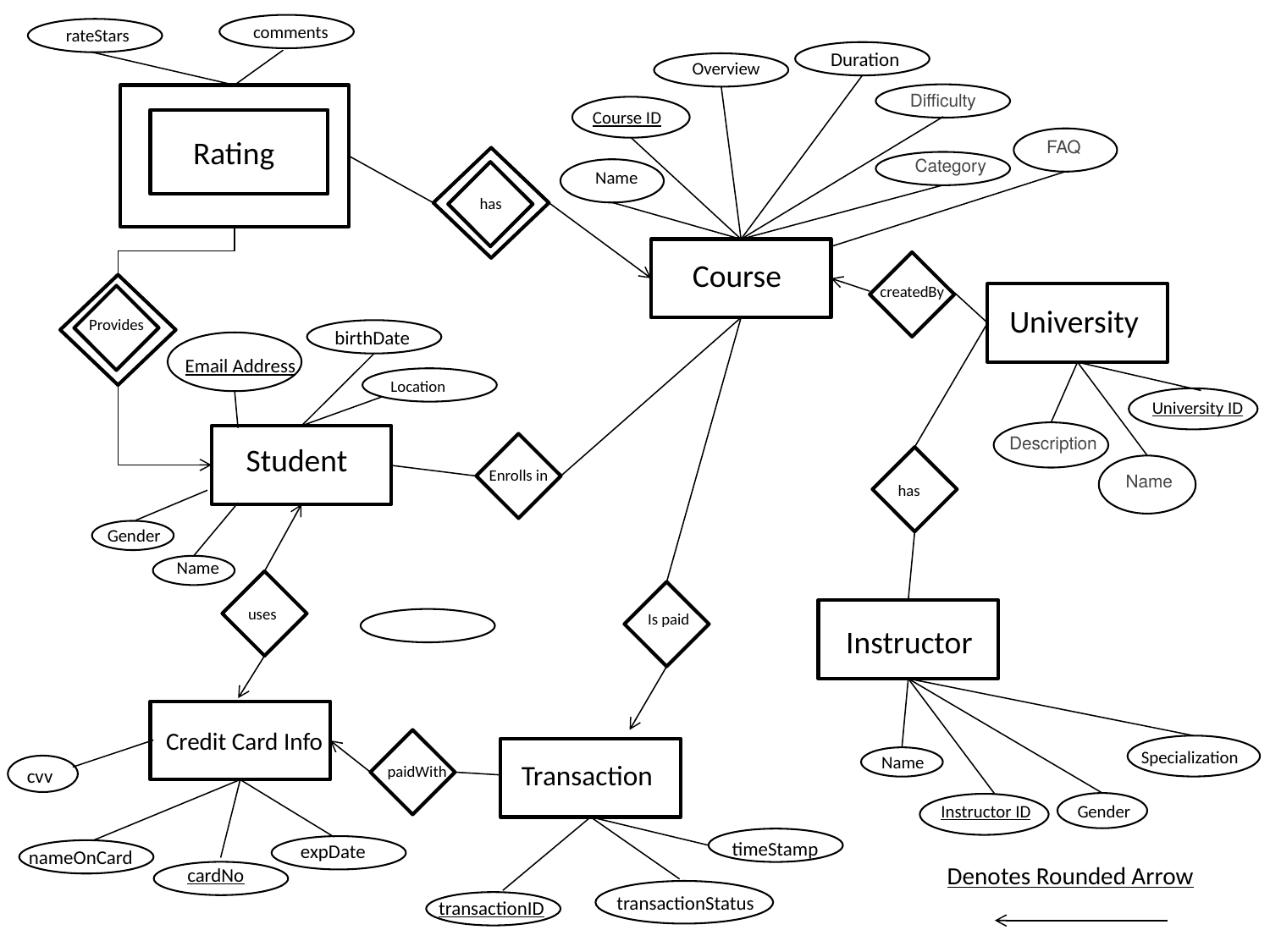

comments

rateStars

Duration

Overview

Difficulty

Course ID

Rating

FAQ

Category

Name

has

Course

createdBy

University
Provides
birthDate

Email Address

Location

University ID

Description
Student

Enrolls in
Name
has
Gender

Name

uses

Is paid

Instructor

Credit Card Info

Specialization
Name

Transaction
paidWith

cvv

Gender

Instructor ID

timeStamp
expDate

nameOnCard

Denotes Rounded Arrow
cardNo

transactionStatus
transactionID